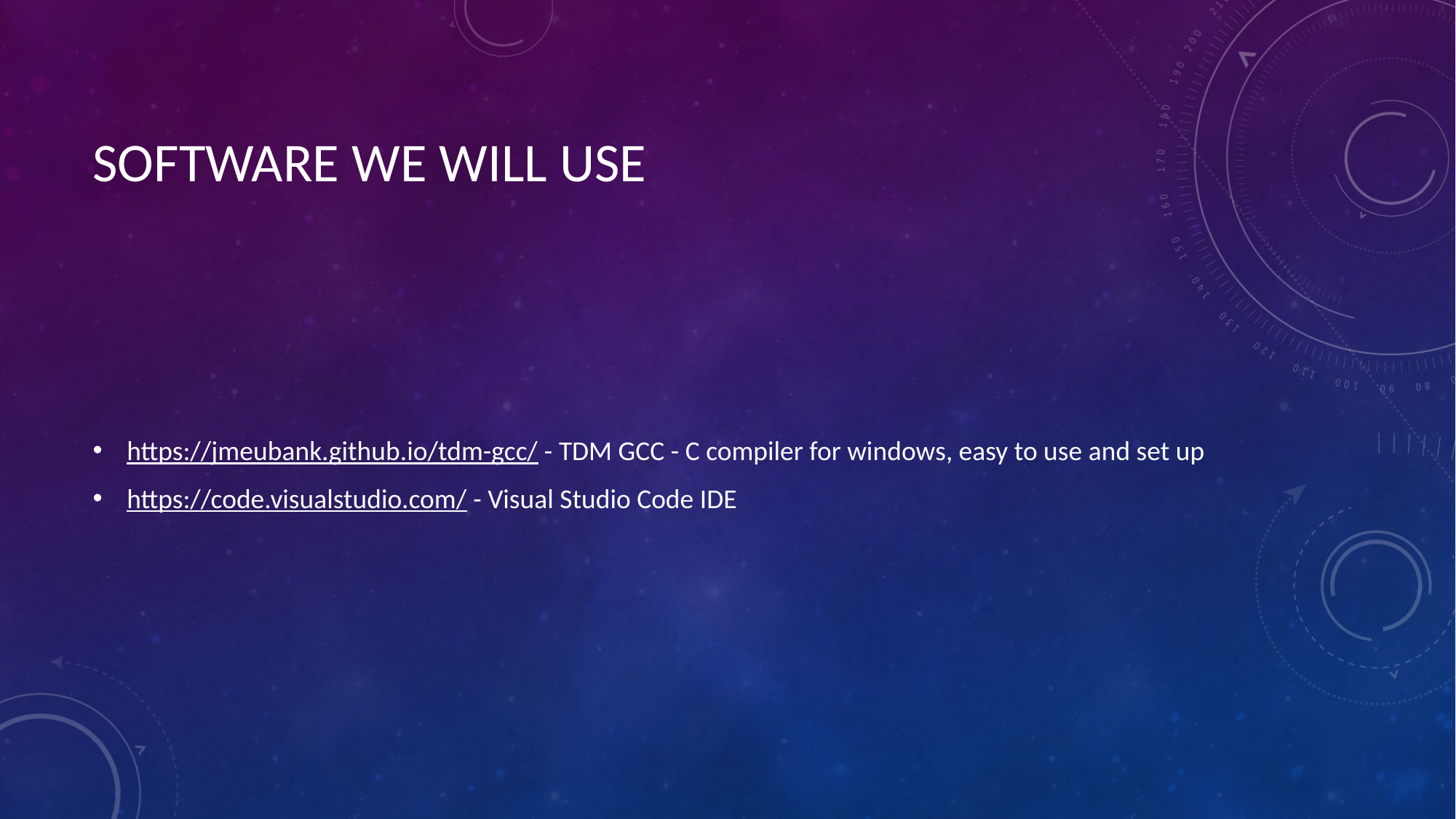

# Software we will use
https://jmeubank.github.io/tdm-gcc/ - TDM GCC - C compiler for windows, easy to use and set up
https://code.visualstudio.com/ - Visual Studio Code IDE